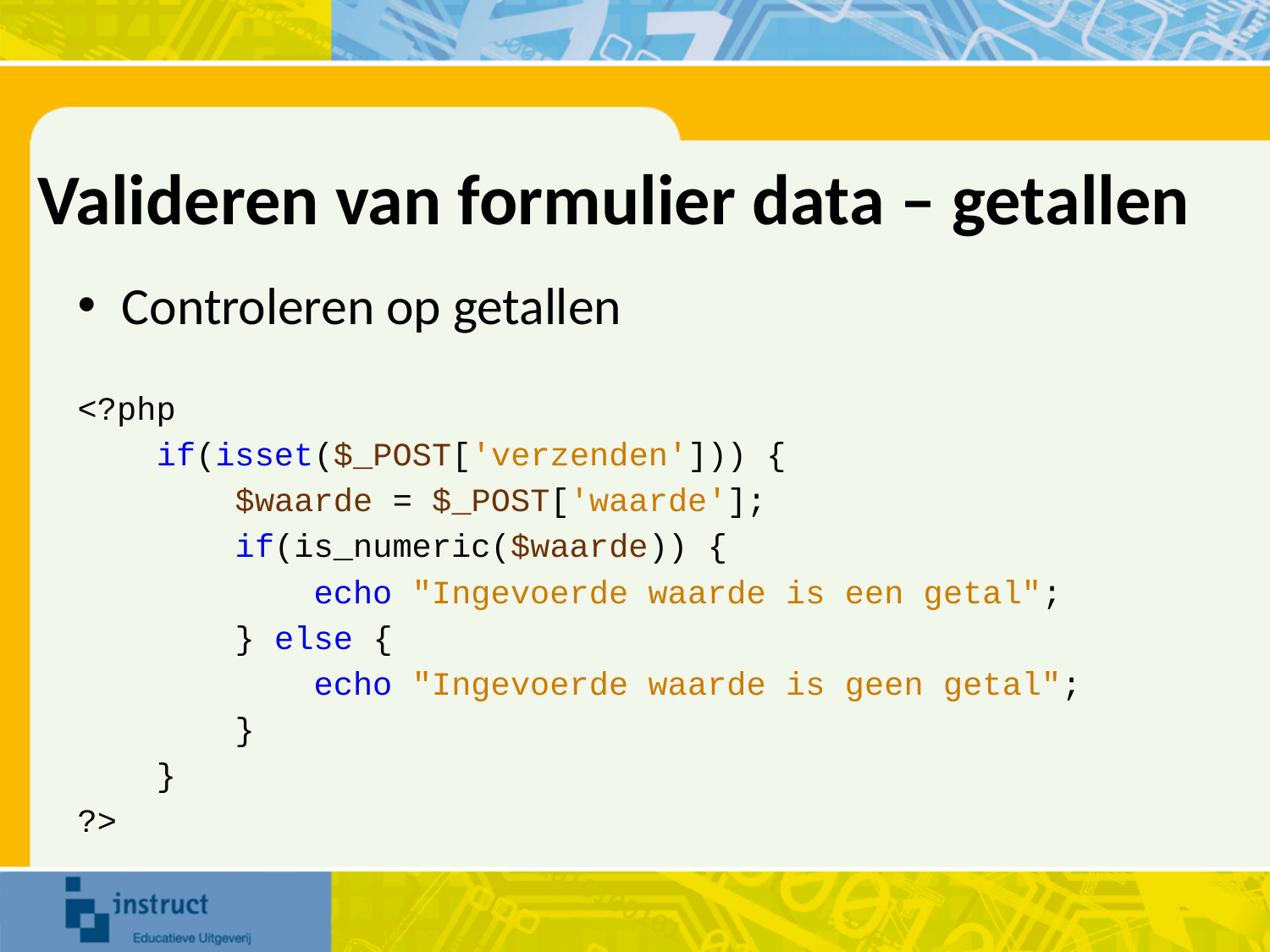

# Valideren van formulier data – getallen
Controleren op getallen

<?php
    if(isset($_POST['verzenden'])) {
        $waarde = $_POST['waarde'];
        if(is_numeric($waarde)) {
            echo "Ingevoerde waarde is een getal";
        } else {
            echo "Ingevoerde waarde is geen getal";
        }
    }
?>